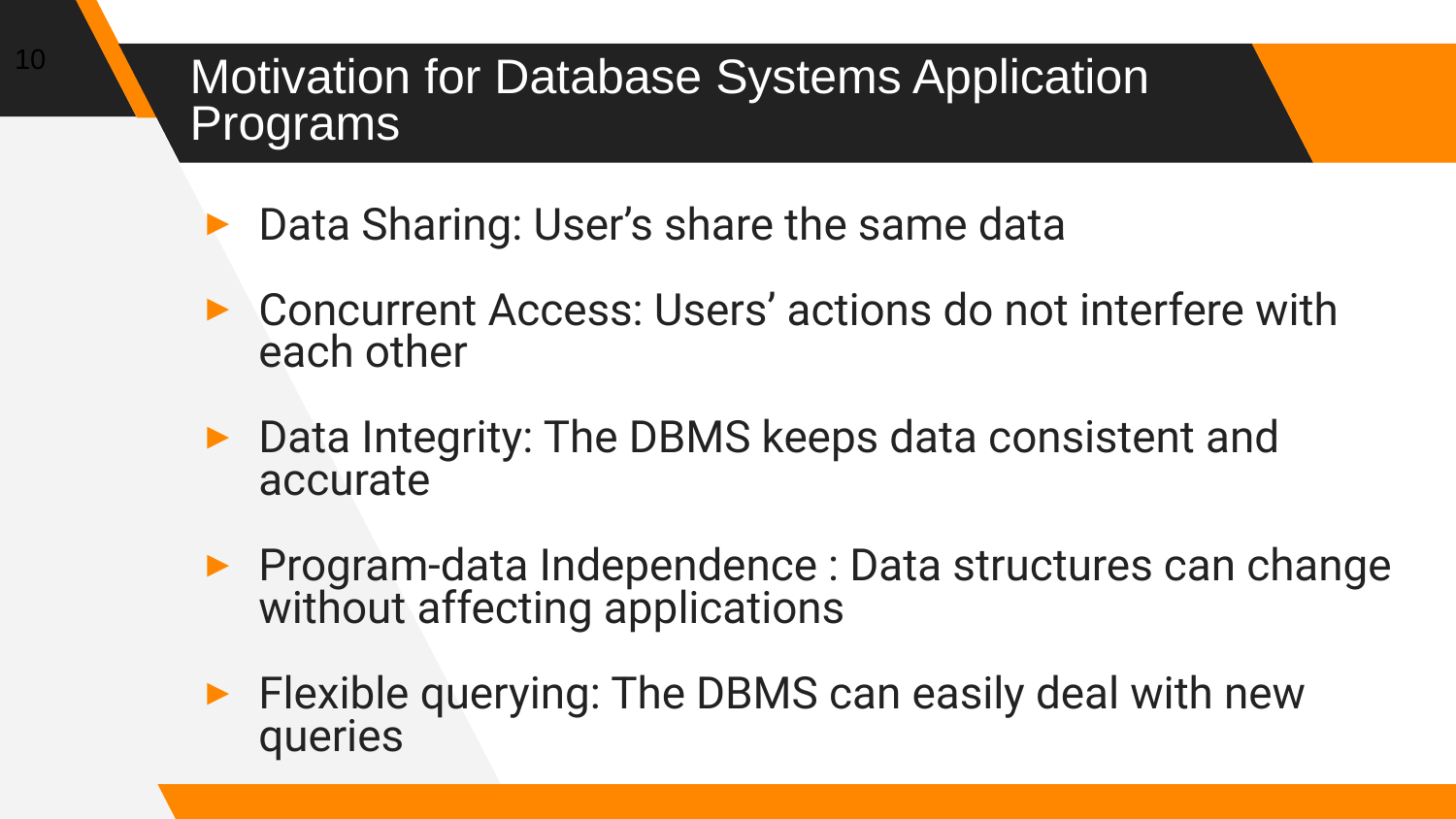

10
# Motivation for Database Systems Application Programs
Data Sharing: User’s share the same data

Concurrent Access: Users’ actions do not interfere with each other

Data Integrity: The DBMS keeps data consistent and accurate

Program-data Independence : Data structures can change without affecting applications

Flexible querying: The DBMS can easily deal with new queries